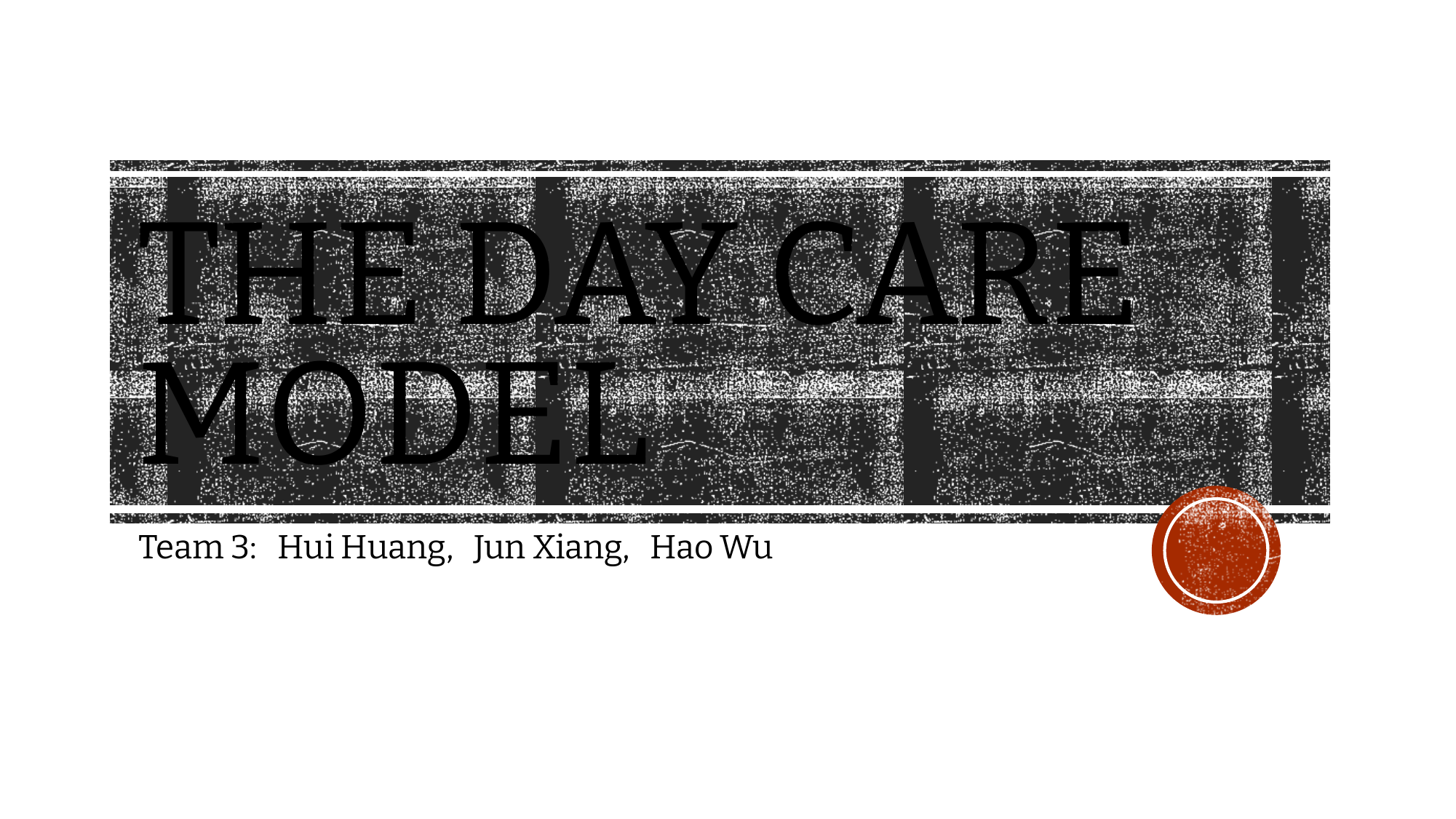

# The Day care model
Team 3:   Hui Huang,   Jun Xiang,   Hao Wu